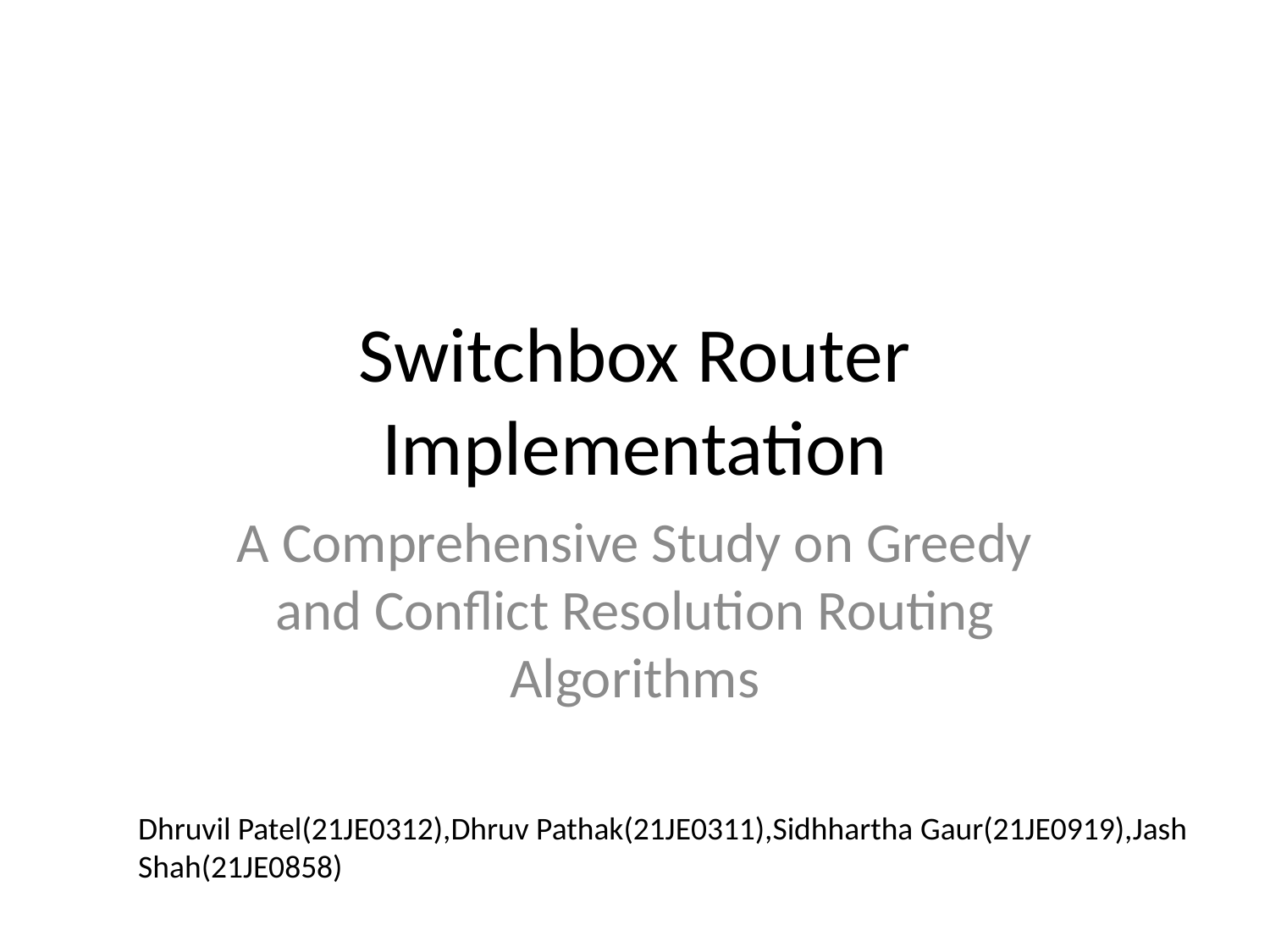

# Switchbox Router Implementation
A Comprehensive Study on Greedy and Conflict Resolution Routing Algorithms
Dhruvil Patel(21JE0312),Dhruv Pathak(21JE0311),Sidhhartha Gaur(21JE0919),Jash Shah(21JE0858)